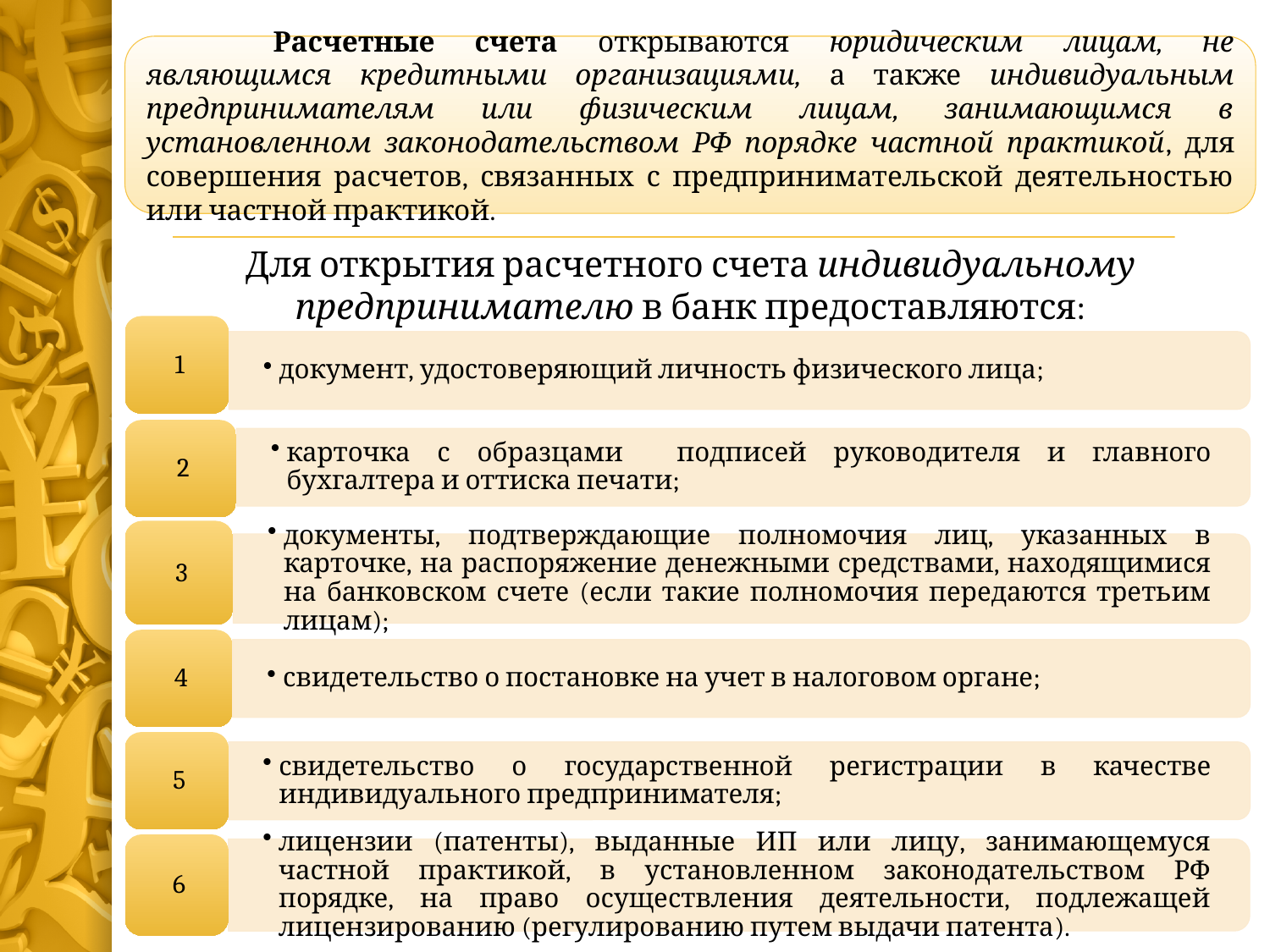

Расчетные счета открываются юридическим лицам, не являющимся кредитными организациями, а также индивидуальным предпринимателям или физическим лицам, занимающимся в установленном законодательством РФ порядке частной практикой, для совершения расчетов, связанных с предпринимательской деятельностью или частной практикой.
Для открытия расчетного счета индивидуальному предпринимателю в банк предоставляются:
документ, удостоверяющий личность физического лица;
1
карточка с образцами  подписей руководителя и главного бухгалтера и оттиска печати;
2
документы, подтверждающие полномочия лиц, указанных в карточке, на распоряжение денежными средствами, находящимися на банковском счете (если такие полномочия передаются третьим лицам);
3
свидетельство о постановке на учет в налоговом органе;
4
свидетельство о государственной регистрации в качестве индивидуального предпринимателя;
5
лицензии (патенты), выданные ИП или лицу, занимающемуся частной практикой, в установленном законодательством РФ порядке, на право осуществления деятельности, подлежащей лицензированию (регулированию путем выдачи патента).
6